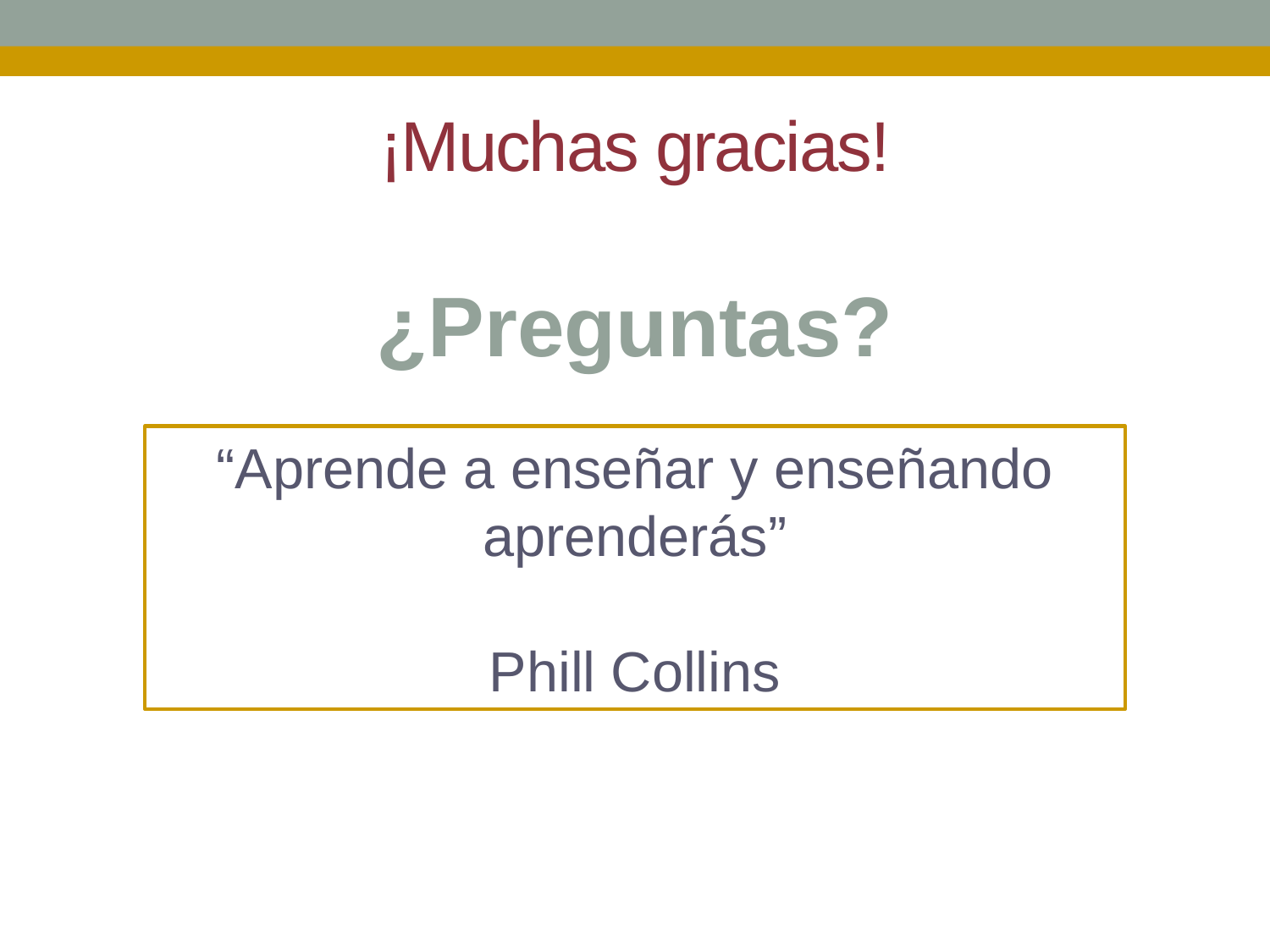

# ¡Muchas gracias!
¿Preguntas?

“Aprende a enseñar y enseñando aprenderás”

Phill Collins